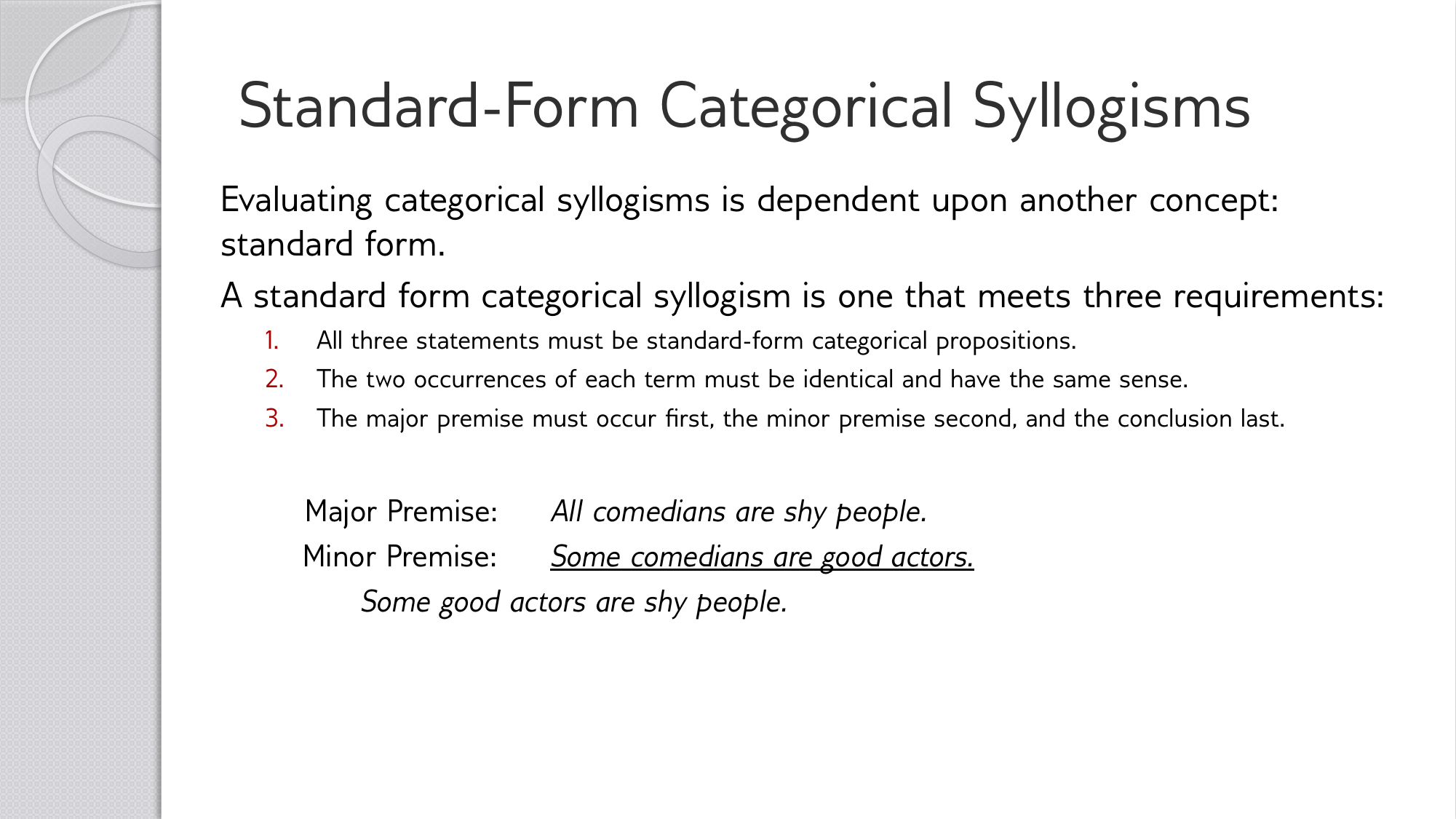

# Standard-Form Categorical Syllogisms
Evaluating categorical syllogisms is dependent upon another concept: standard form.
A standard form categorical syllogism is one that meets three requirements:
All three statements must be standard-form categorical propositions.
The two occurrences of each term must be identical and have the same sense.
The major premise must occur first, the minor premise second, and the conclusion last.

     Major Premise: 	All comedians are shy people.
    Minor Premise: 	Some comedians are good actors.
     			Some good actors are shy people.